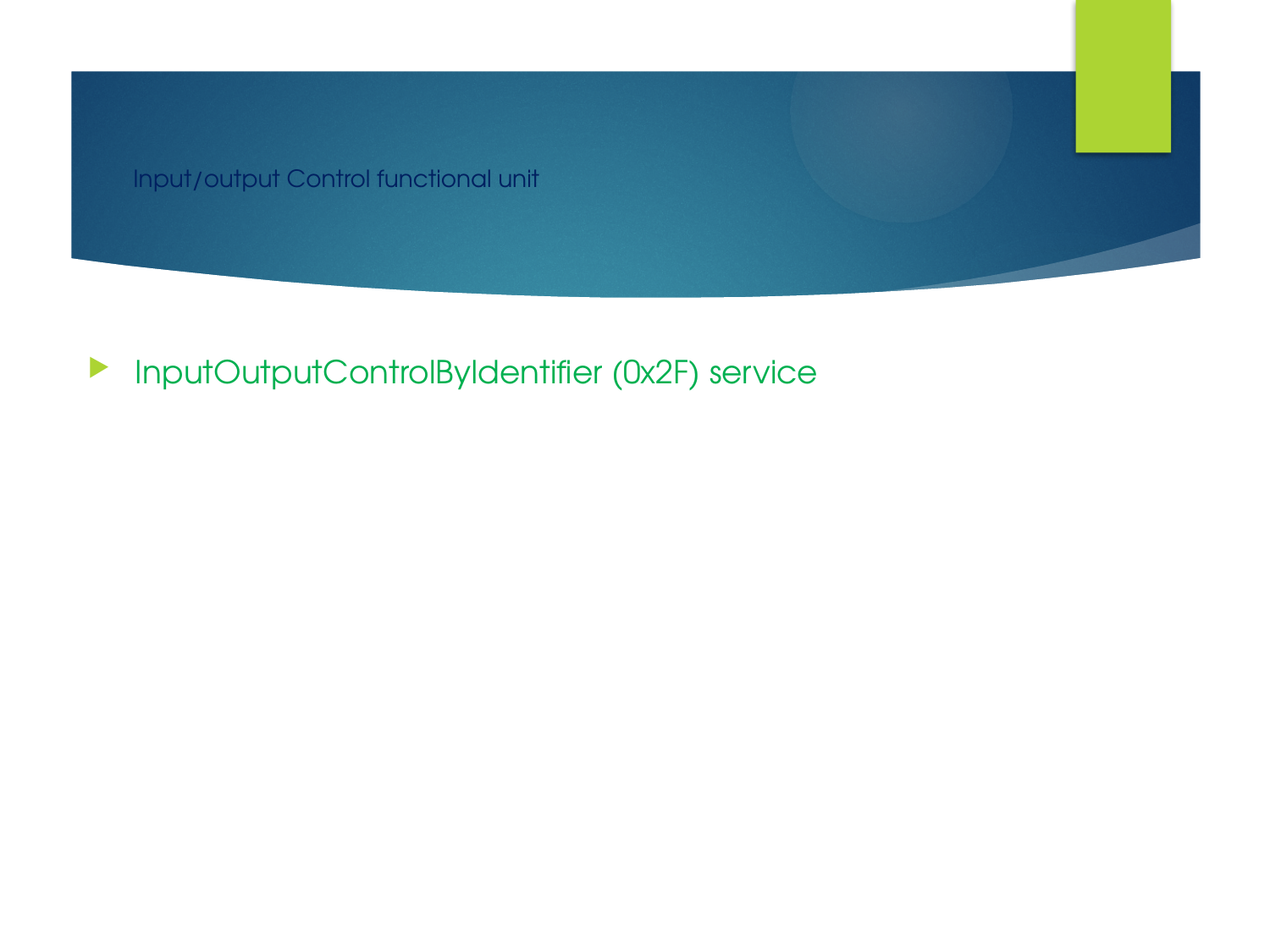

# Input/output Control functional unit
InputOutputControlByIdentifier (0x2F) service